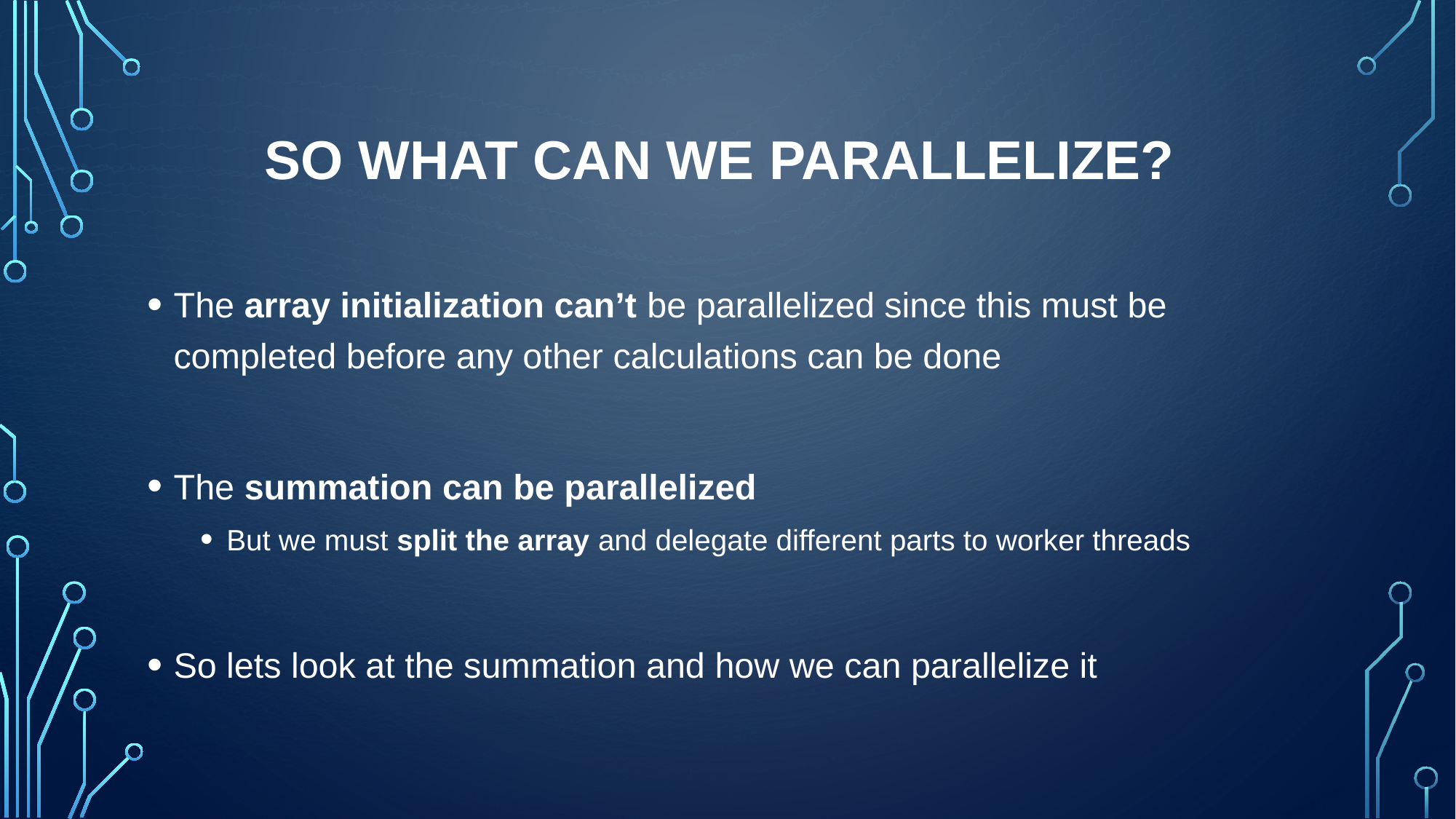

# So what can we parallelize?
The array initialization can’t be parallelized since this must be completed before any other calculations can be done

The summation can be parallelized
But we must split the array and delegate different parts to worker threads

So lets look at the summation and how we can parallelize it